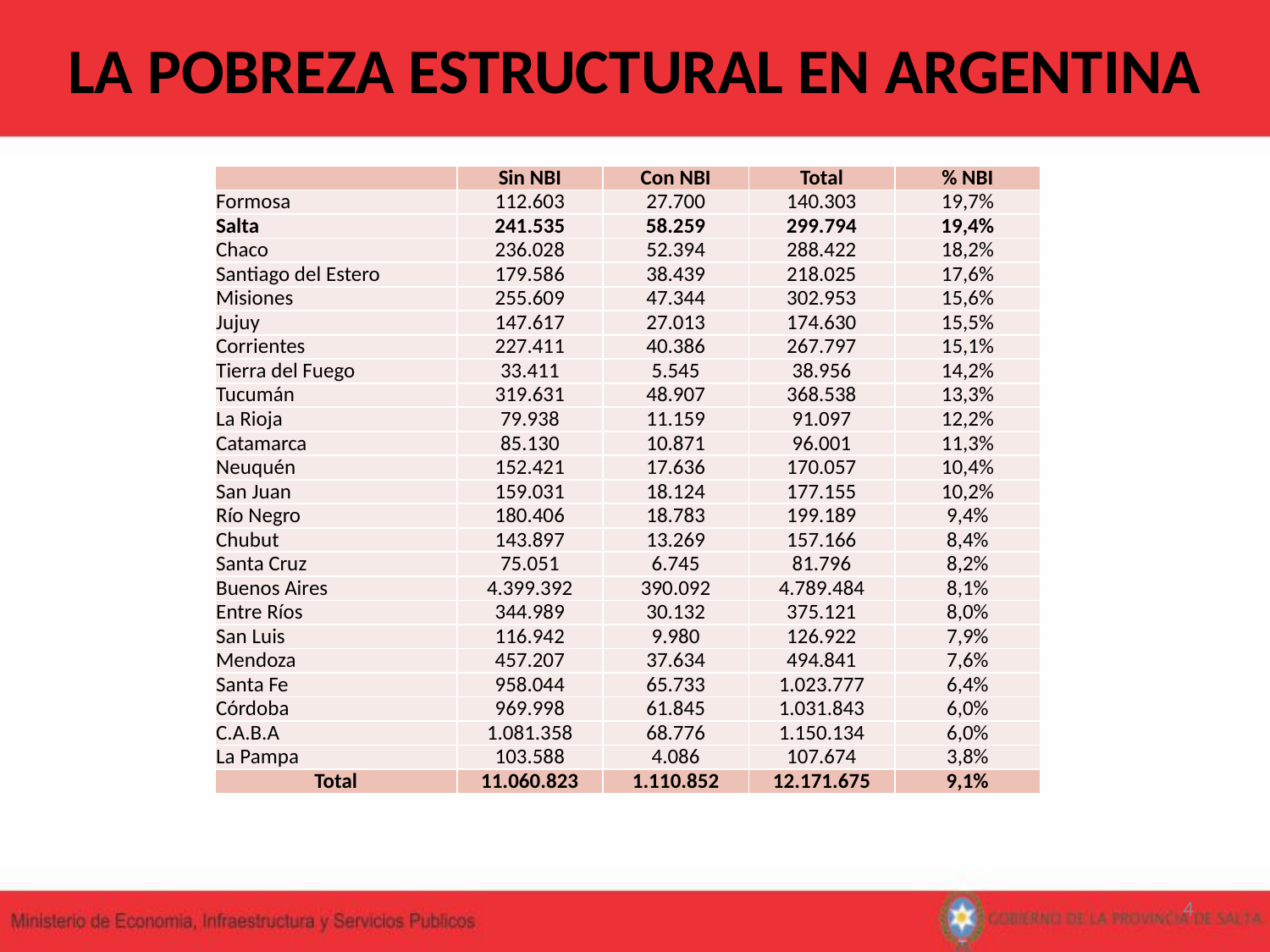

LA POBREZA ESTRUCTURAL EN ARGENTINA
|  | Sin NBI | Con NBI | Total | % NBI |
| --- | --- | --- | --- | --- |
| Formosa | 112.603 | 27.700 | 140.303 | 19,7% |
| Salta | 241.535 | 58.259 | 299.794 | 19,4% |
| Chaco | 236.028 | 52.394 | 288.422 | 18,2% |
| Santiago del Estero | 179.586 | 38.439 | 218.025 | 17,6% |
| Misiones | 255.609 | 47.344 | 302.953 | 15,6% |
| Jujuy | 147.617 | 27.013 | 174.630 | 15,5% |
| Corrientes | 227.411 | 40.386 | 267.797 | 15,1% |
| Tierra del Fuego | 33.411 | 5.545 | 38.956 | 14,2% |
| Tucumán | 319.631 | 48.907 | 368.538 | 13,3% |
| La Rioja | 79.938 | 11.159 | 91.097 | 12,2% |
| Catamarca | 85.130 | 10.871 | 96.001 | 11,3% |
| Neuquén | 152.421 | 17.636 | 170.057 | 10,4% |
| San Juan | 159.031 | 18.124 | 177.155 | 10,2% |
| Río Negro | 180.406 | 18.783 | 199.189 | 9,4% |
| Chubut | 143.897 | 13.269 | 157.166 | 8,4% |
| Santa Cruz | 75.051 | 6.745 | 81.796 | 8,2% |
| Buenos Aires | 4.399.392 | 390.092 | 4.789.484 | 8,1% |
| Entre Ríos | 344.989 | 30.132 | 375.121 | 8,0% |
| San Luis | 116.942 | 9.980 | 126.922 | 7,9% |
| Mendoza | 457.207 | 37.634 | 494.841 | 7,6% |
| Santa Fe | 958.044 | 65.733 | 1.023.777 | 6,4% |
| Córdoba | 969.998 | 61.845 | 1.031.843 | 6,0% |
| C.A.B.A | 1.081.358 | 68.776 | 1.150.134 | 6,0% |
| La Pampa | 103.588 | 4.086 | 107.674 | 3,8% |
| Total | 11.060.823 | 1.110.852 | 12.171.675 | 9,1% |
4